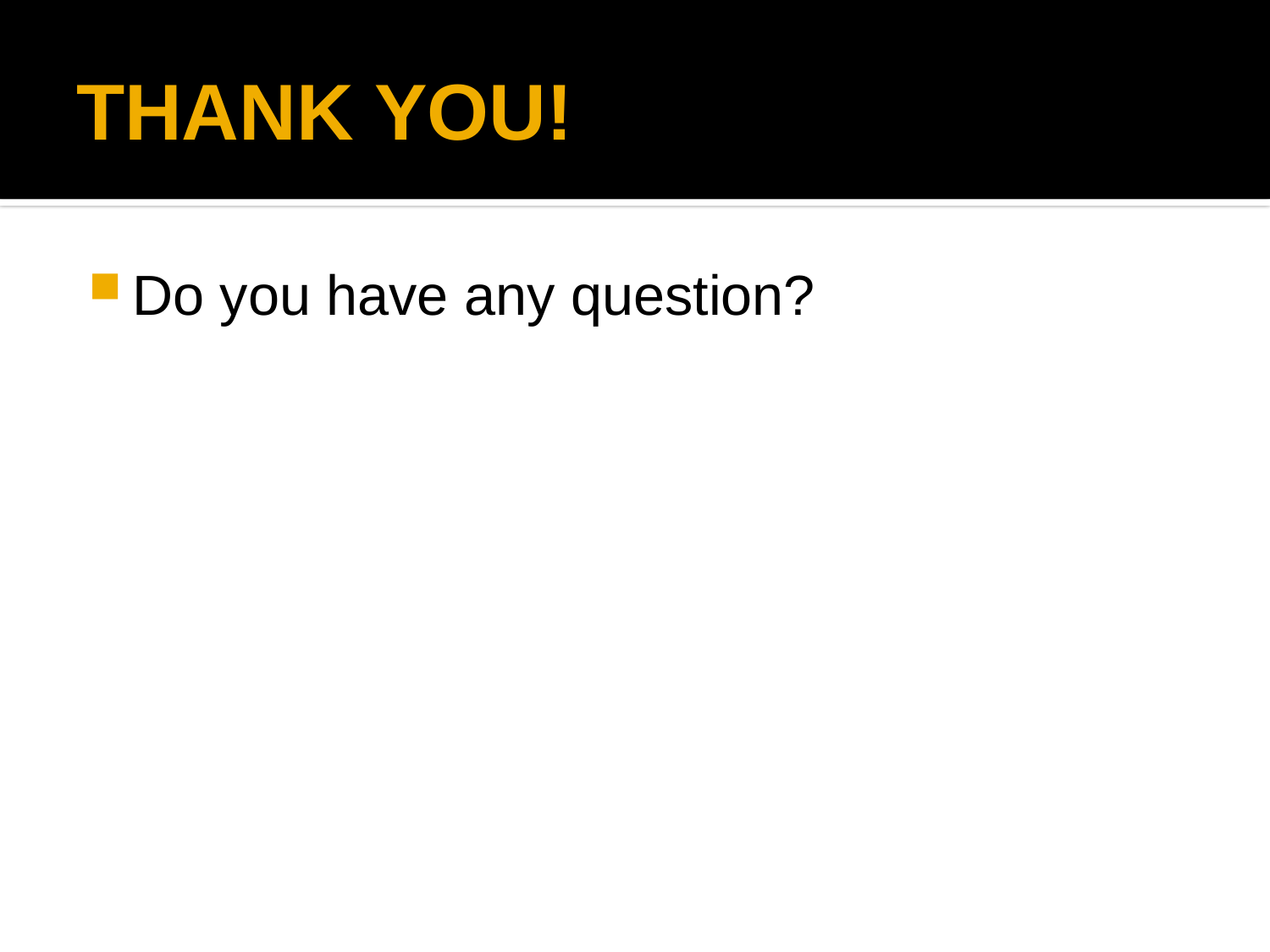

# THANK YOU!
Do you have any question?